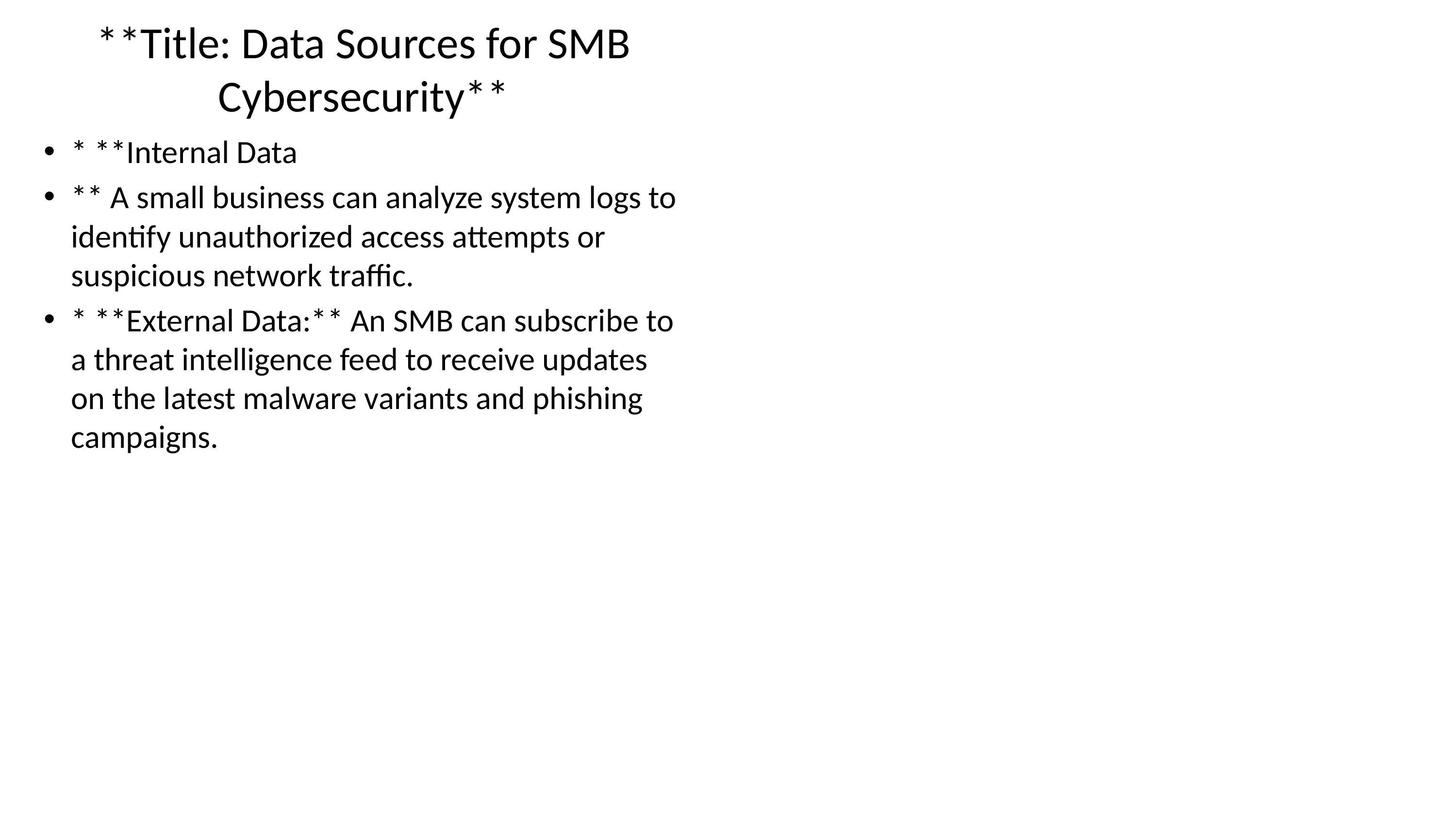

# **Title: Data Sources for SMB Cybersecurity**
* **Internal Data
** A small business can analyze system logs to identify unauthorized access attempts or suspicious network traffic.
* **External Data:** An SMB can subscribe to a threat intelligence feed to receive updates on the latest malware variants and phishing campaigns.